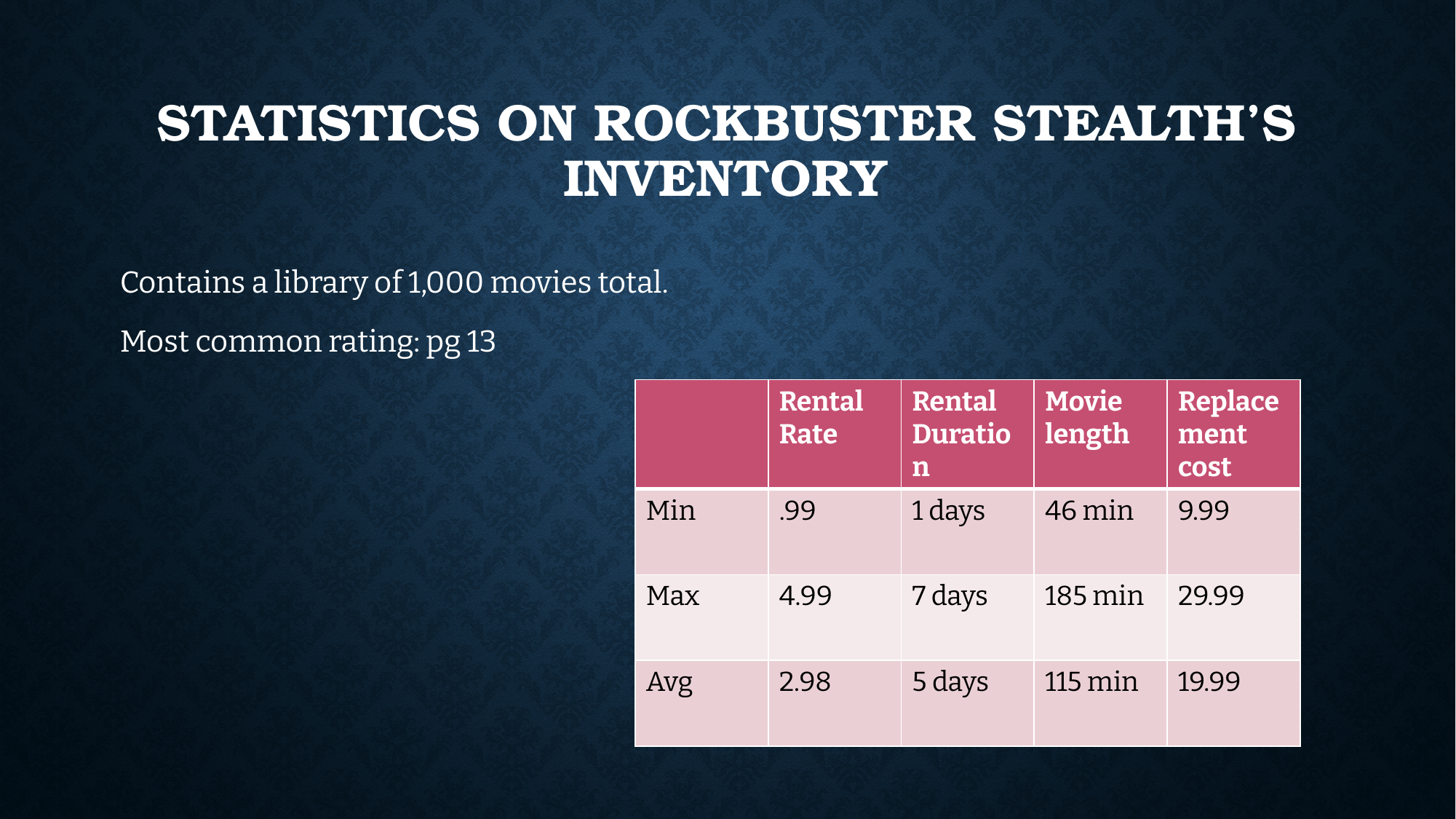

# Statistics on Rockbuster Stealth’s Inventory
Contains a library of 1,000 movies total.
Most common rating: pg 13

|  | Rental Rate | Rental Duration | Movie length | Replacement cost |
| --- | --- | --- | --- | --- |
| Min | .99 | 1 days | 46 min | 9.99 |
| Max | 4.99 | 7 days | 185 min | 29.99 |
| Avg | 2.98 | 5 days | 115 min | 19.99 |